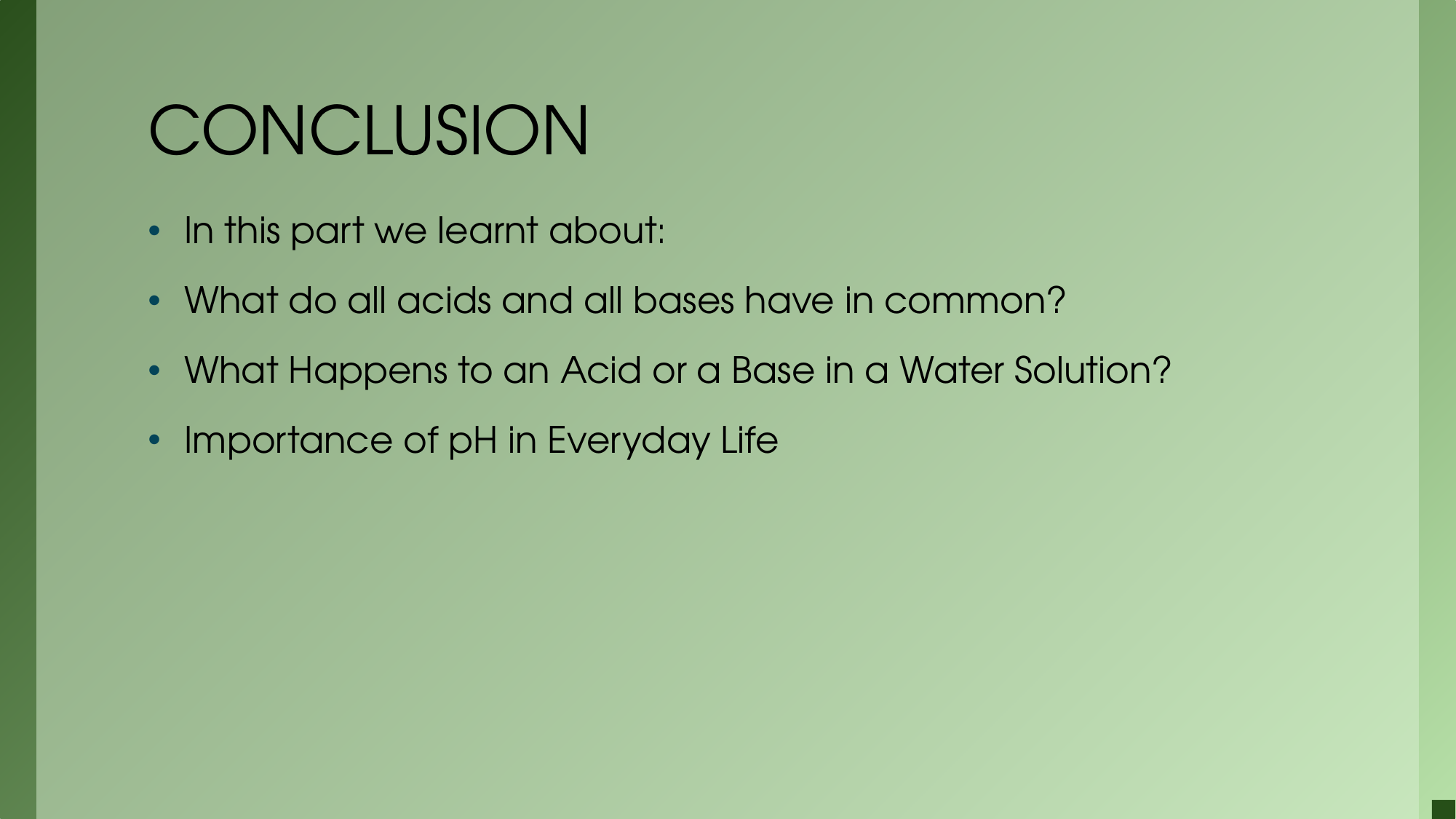

# CONCLUSION
In this part we learnt about:
What do all acids and all bases have in common?
What Happens to an Acid or a Base in a Water Solution?
Importance of pH in Everyday Life